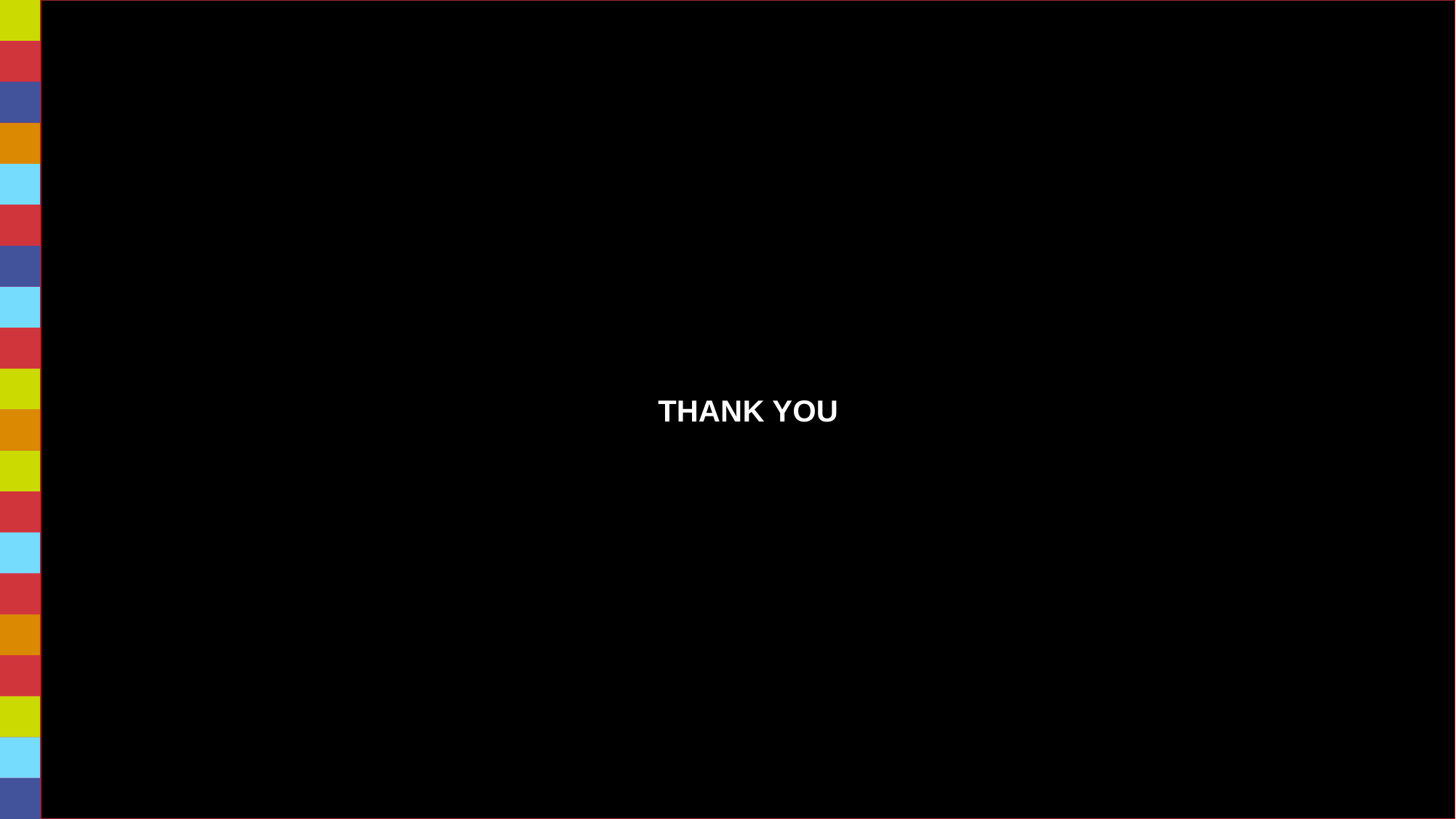

# Objective
THANK YOU
Help an organization to improve employee performance and improve employee retention (reduce attrition) by creating a HR Analytics dashboard.

7/13/20XX
Conference presentation
15